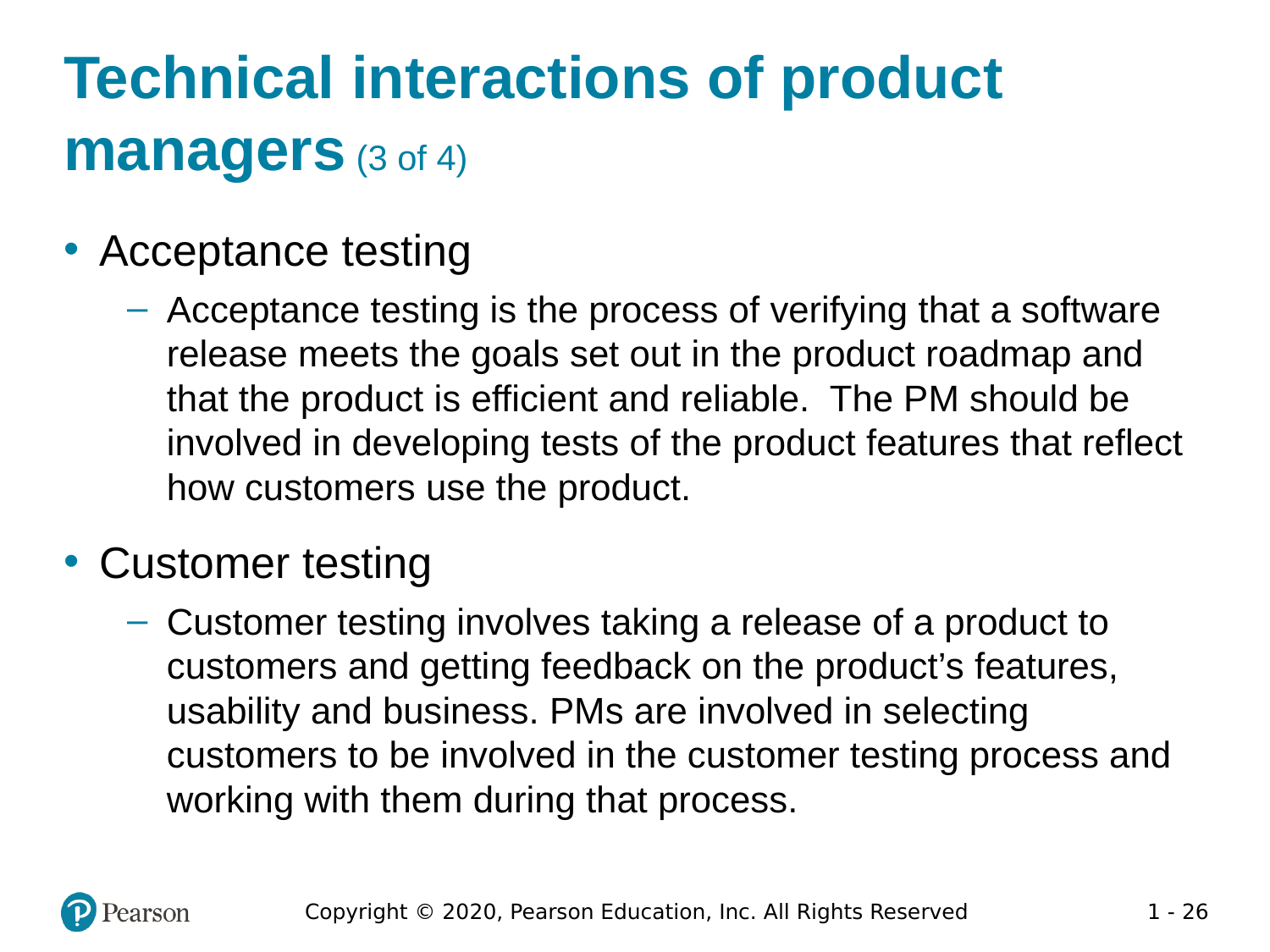

# Technical interactions of product managers (3 of 4)
Acceptance testing
Acceptance testing is the process of verifying that a software release meets the goals set out in the product roadmap and that the product is efficient and reliable.  The PM should be involved in developing tests of the product features that reflect how customers use the product.
Customer testing
Customer testing involves taking a release of a product to customers and getting feedback on the product’s features, usability and business. PMs are involved in selecting customers to be involved in the customer testing process and working with them during that process.